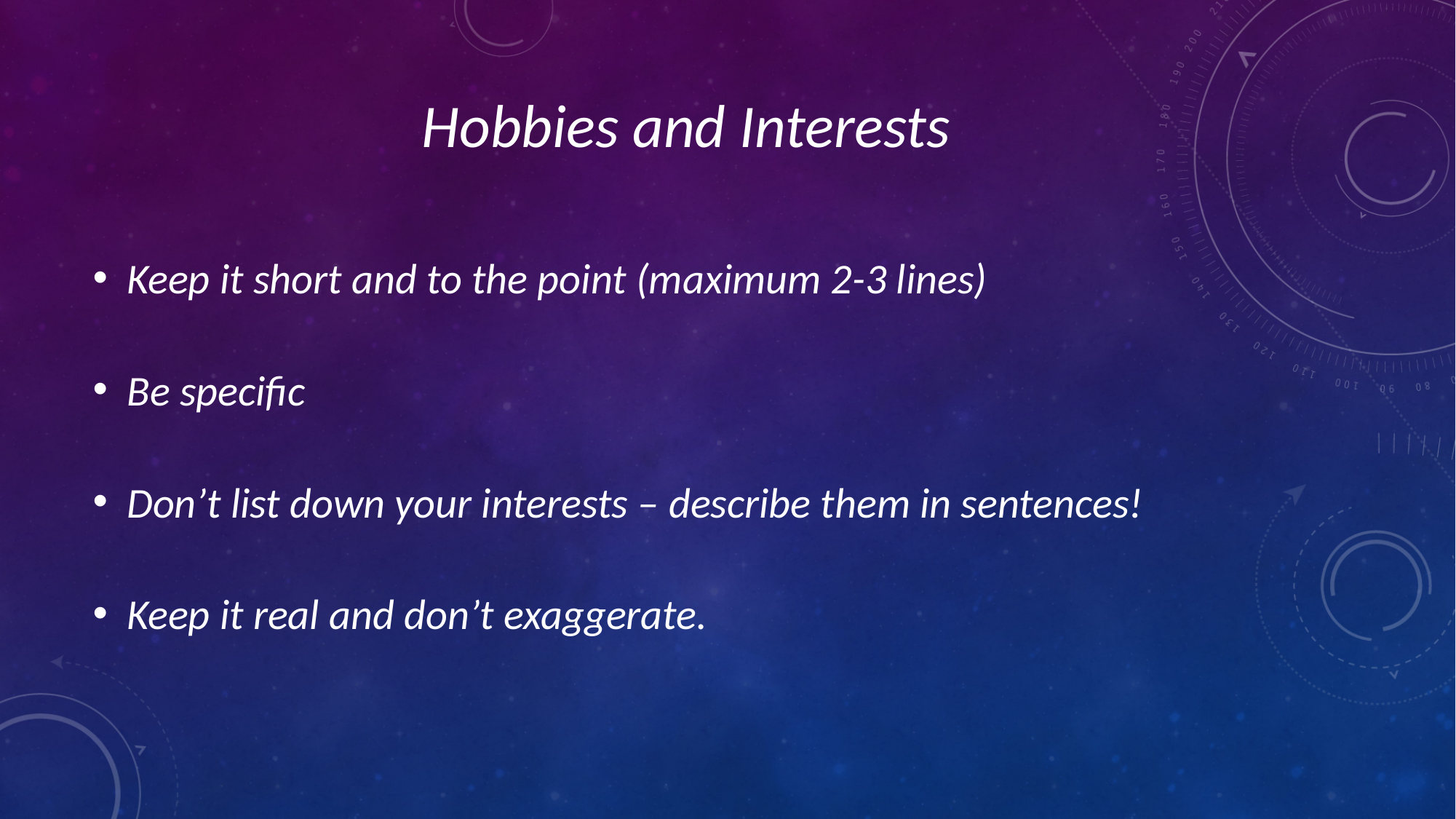

# Hobbies and Interests
Keep it short and to the point (maximum 2-3 lines)

Be specific

Don’t list down your interests – describe them in sentences!

Keep it real and don’t exaggerate.